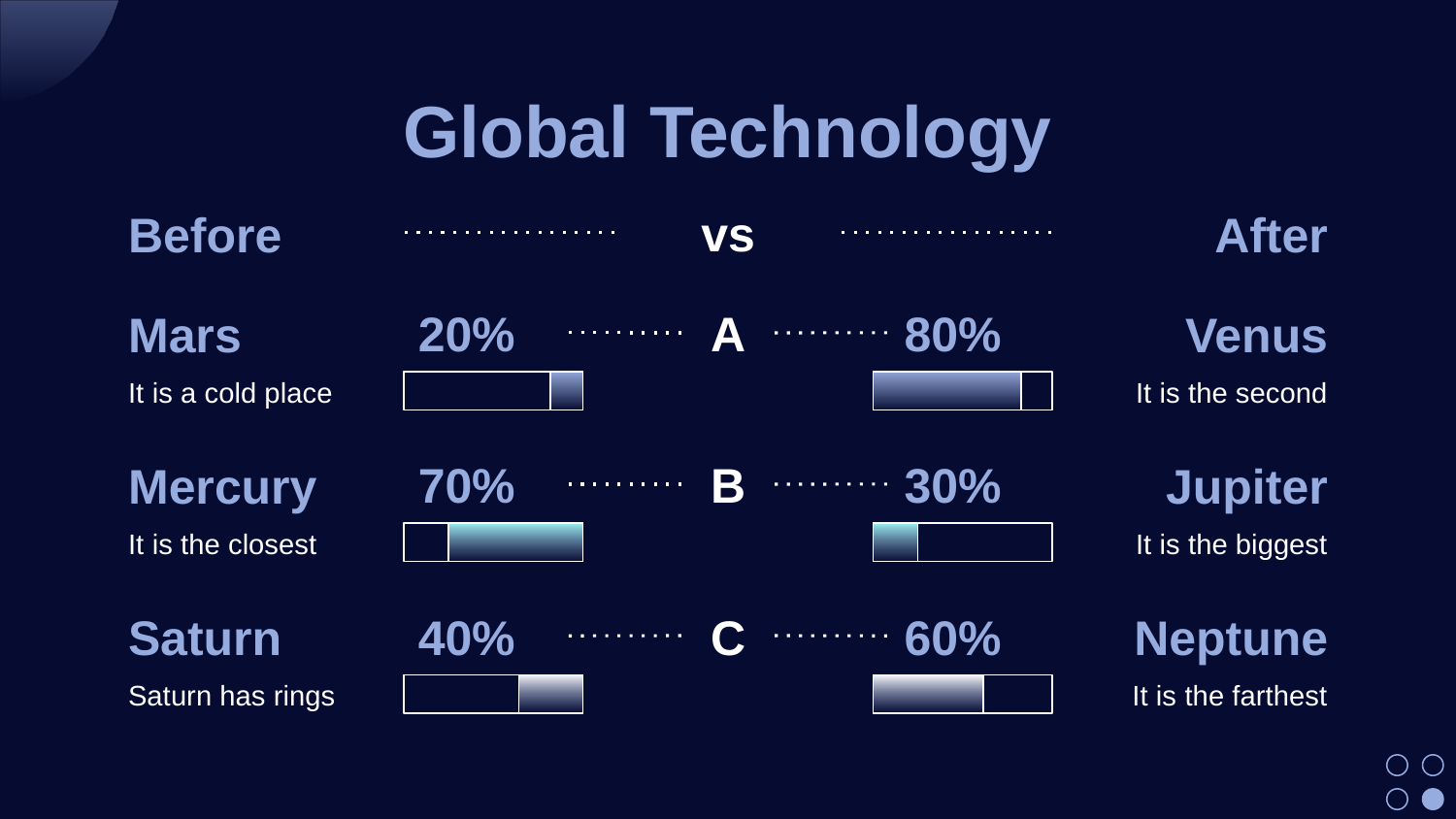

# Global Technology
vs
Before
After
20%
80%
A
Mars
It is a cold place
Venus
It is the second

30%
70%
B
Jupiter
It is the biggest
Mercury
It is the closest

C
40%
60%
Saturn
Saturn has rings
Neptune
It is the farthest